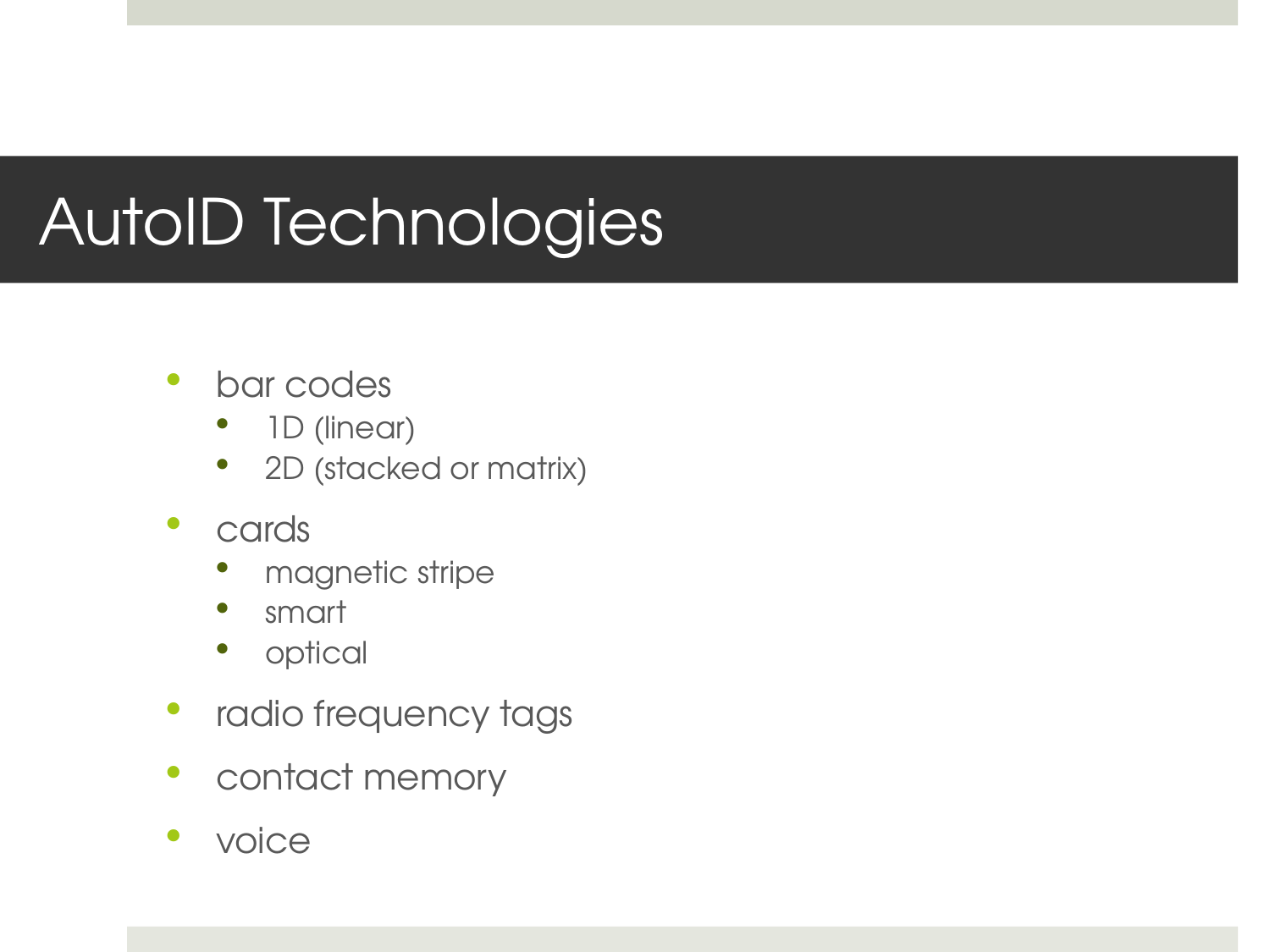

# AutoID Technologies
bar codes
1D (linear)
2D (stacked or matrix)
cards
magnetic stripe
smart
optical
radio frequency tags
contact memory
voice